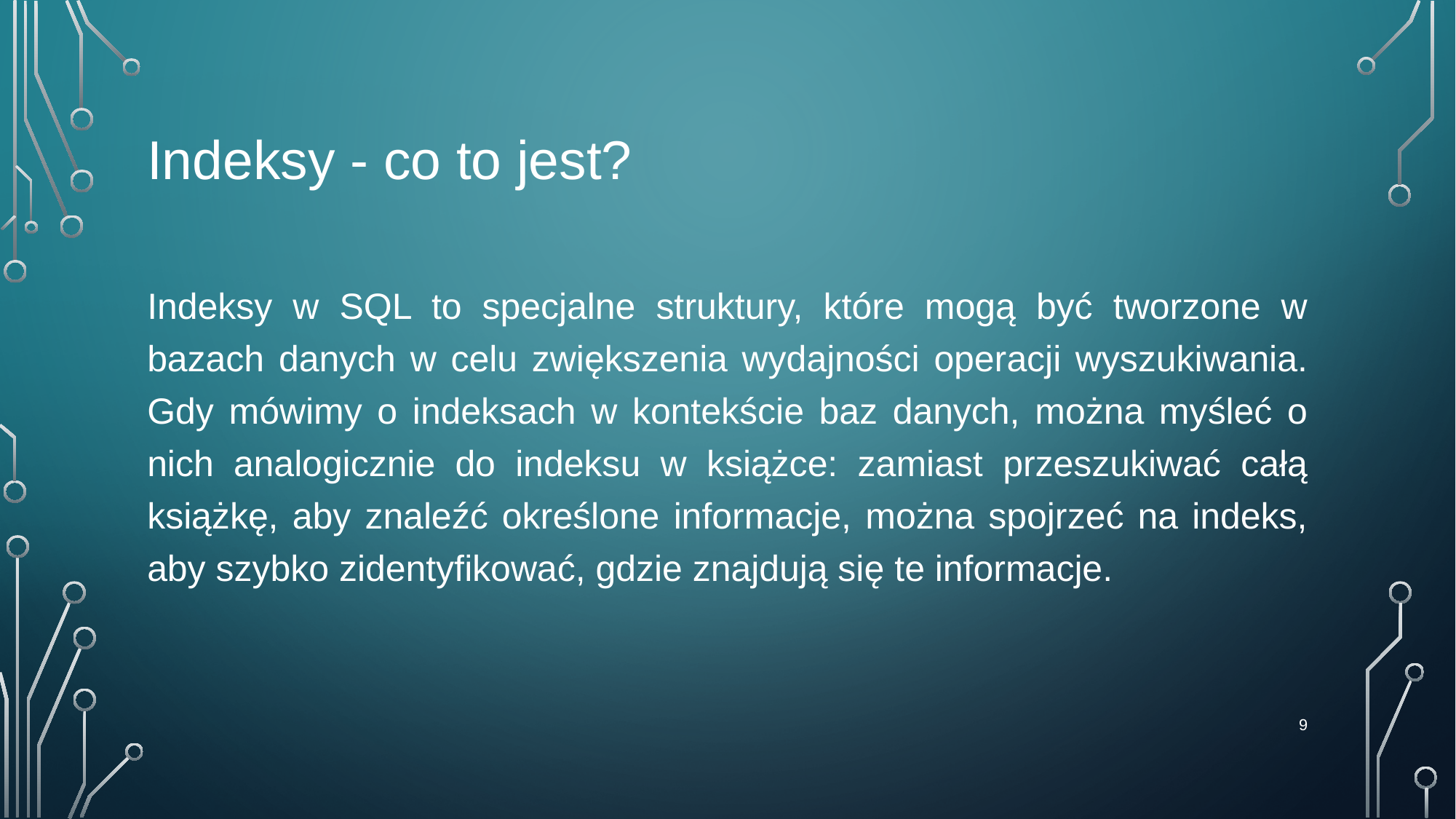

# Indeksy - co to jest?
Indeksy w SQL to specjalne struktury, które mogą być tworzone w bazach danych w celu zwiększenia wydajności operacji wyszukiwania. Gdy mówimy o indeksach w kontekście baz danych, można myśleć o nich analogicznie do indeksu w książce: zamiast przeszukiwać całą książkę, aby znaleźć określone informacje, można spojrzeć na indeks, aby szybko zidentyfikować, gdzie znajdują się te informacje.
9